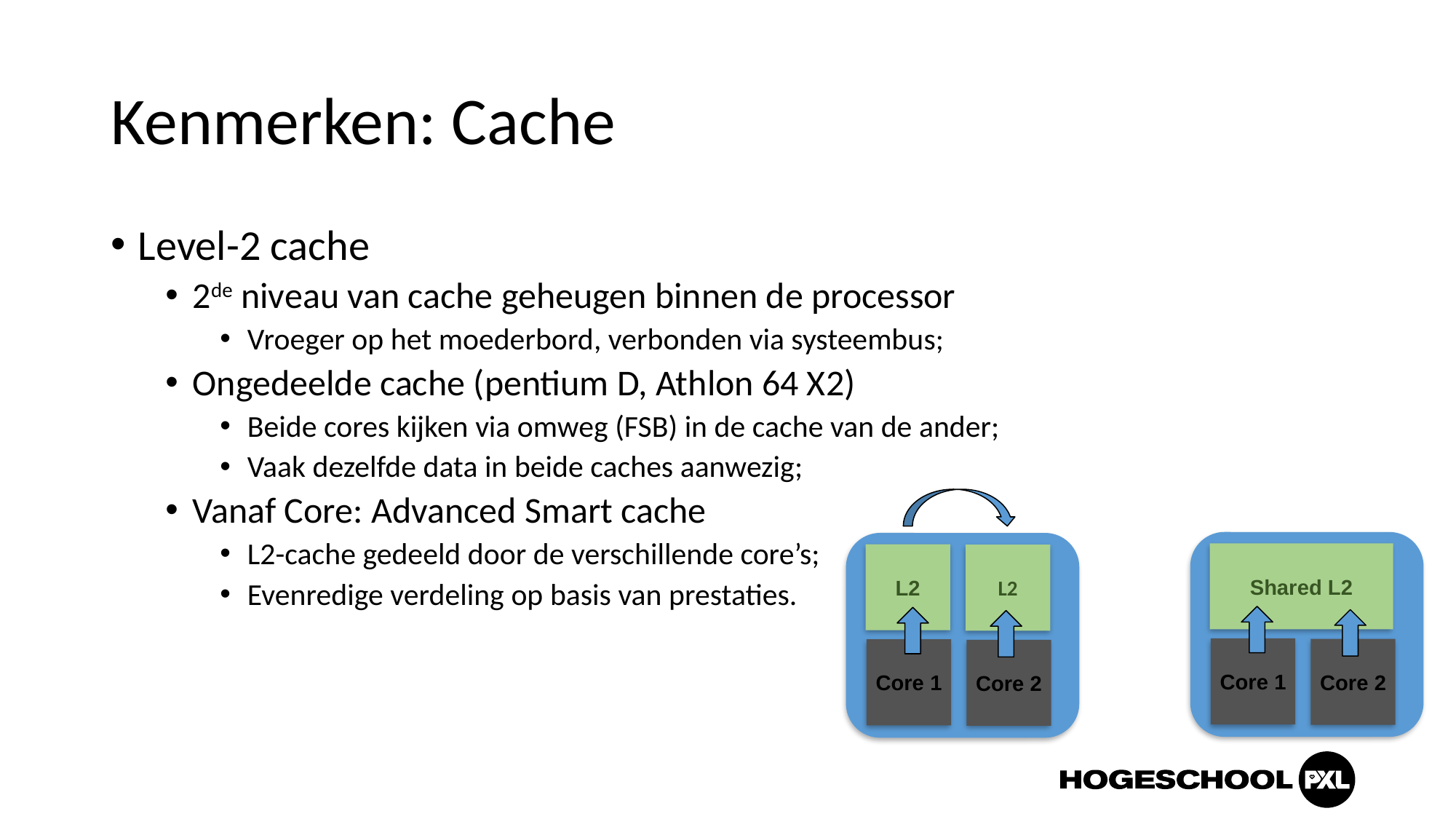

# Kenmerken: Cache
Level-2 cache
2de niveau van cache geheugen binnen de processor
Vroeger op het moederbord, verbonden via systeembus;
Ongedeelde cache (pentium D, Athlon 64 X2)
Beide cores kijken via omweg (FSB) in de cache van de ander;
Vaak dezelfde data in beide caches aanwezig;
Vanaf Core: Advanced Smart cache
L2-cache gedeeld door de verschillende core’s;
Evenredige verdeling op basis van prestaties.

Shared L2
L2
L2

Core 1
Core 2
Core 1
Core 2